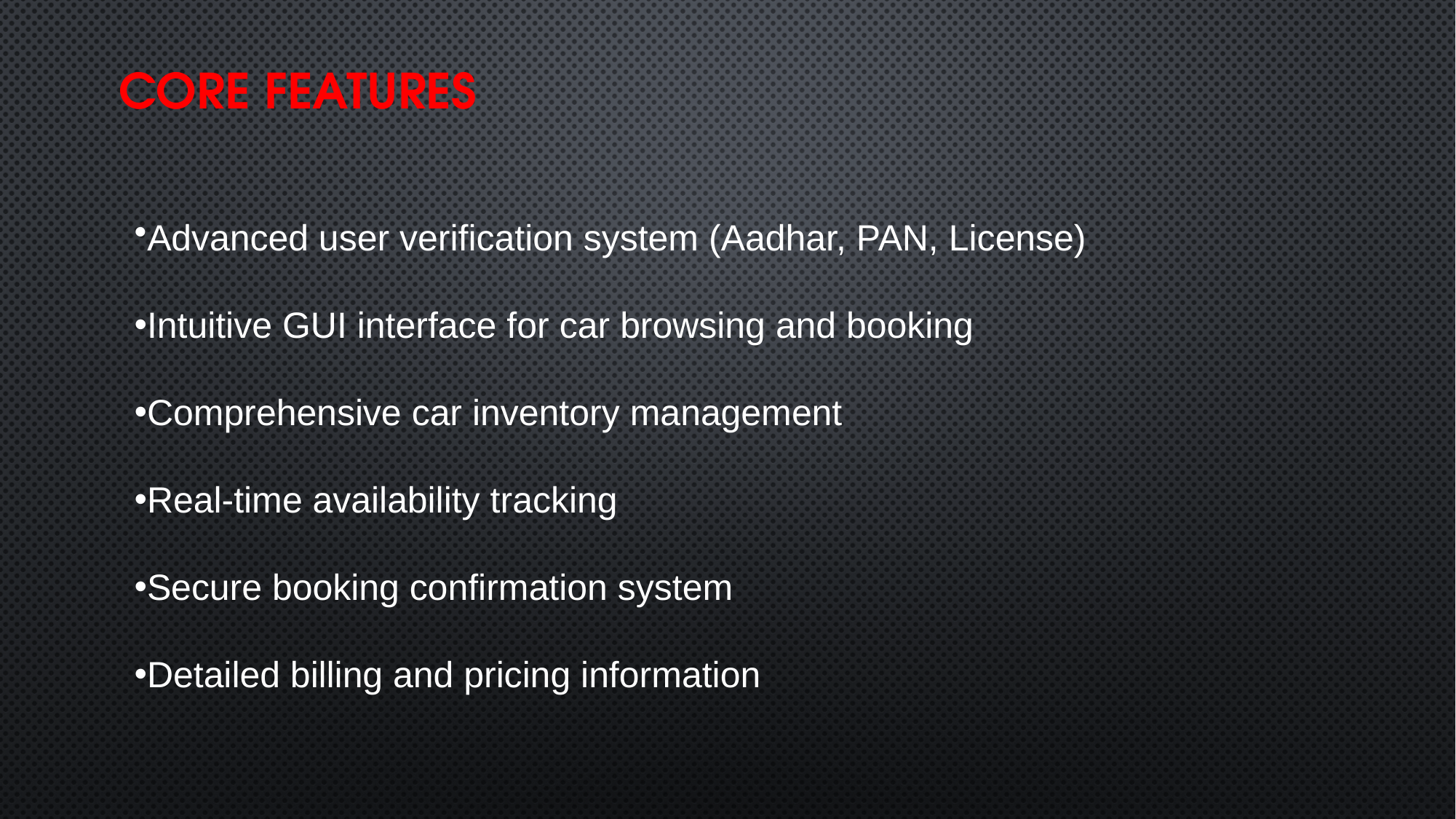

# Core Features
Advanced user verification system (Aadhar, PAN, License)

Intuitive GUI interface for car browsing and booking

Comprehensive car inventory management

Real-time availability tracking

Secure booking confirmation system

Detailed billing and pricing information